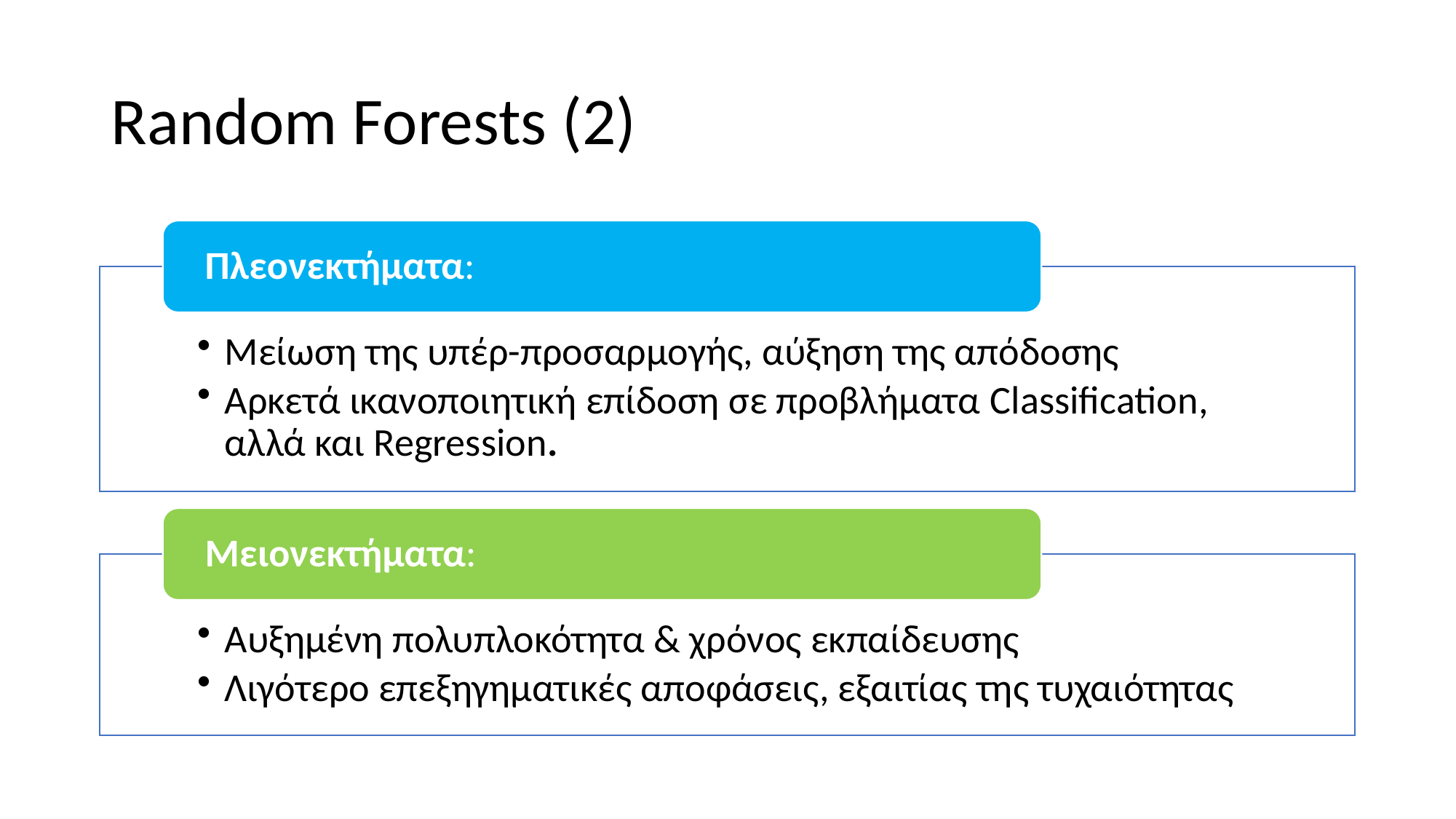

# Random Forests (2)
Μείωση της υπέρ-προσαρμογής, αύξηση της απόδοσης
Αρκετά ικανοποιητική επίδοση σε προβλήματα Classification, αλλά και Regression.
Πλεονεκτήματα:
Αυξημένη πολυπλοκότητα & χρόνος εκπαίδευσης
Λιγότερο επεξηγηματικές αποφάσεις, εξαιτίας της τυχαιότητας
Μειονεκτήματα: